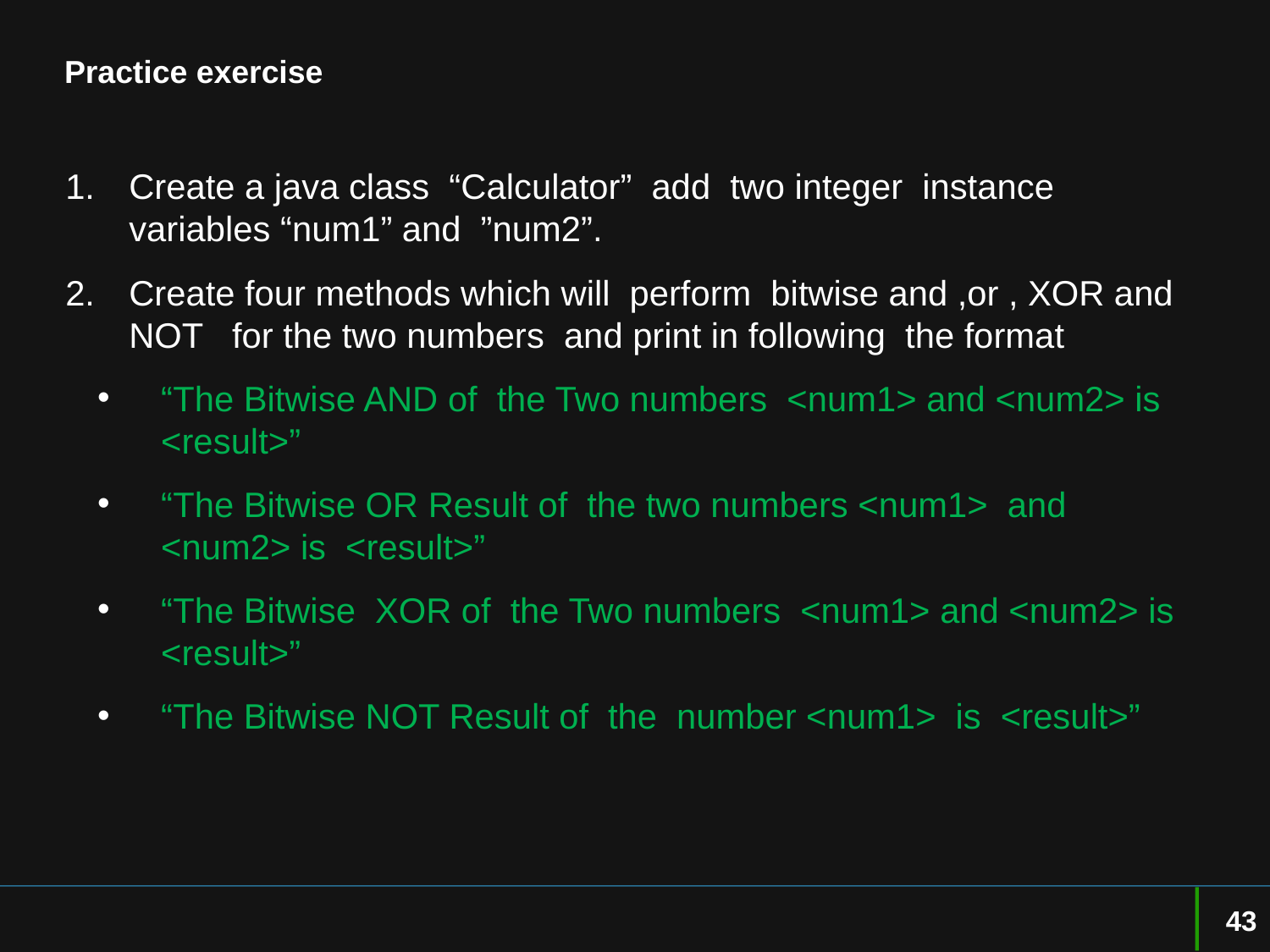

# Practice exercise
Create a java class  “Calculator”  add  two integer  instance variables “num1” and  ”num2”.
Create four methods which will  perform  bitwise and ,or , XOR and NOT   for the two numbers  and print in following  the format
“The Bitwise AND of  the Two numbers  <num1> and <num2> is  <result>”
“The Bitwise OR Result of  the two numbers <num1>  and <num2> is  <result>”
“The Bitwise  XOR of  the Two numbers  <num1> and <num2> is  <result>”
“The Bitwise NOT Result of  the  number <num1>  is  <result>”
43